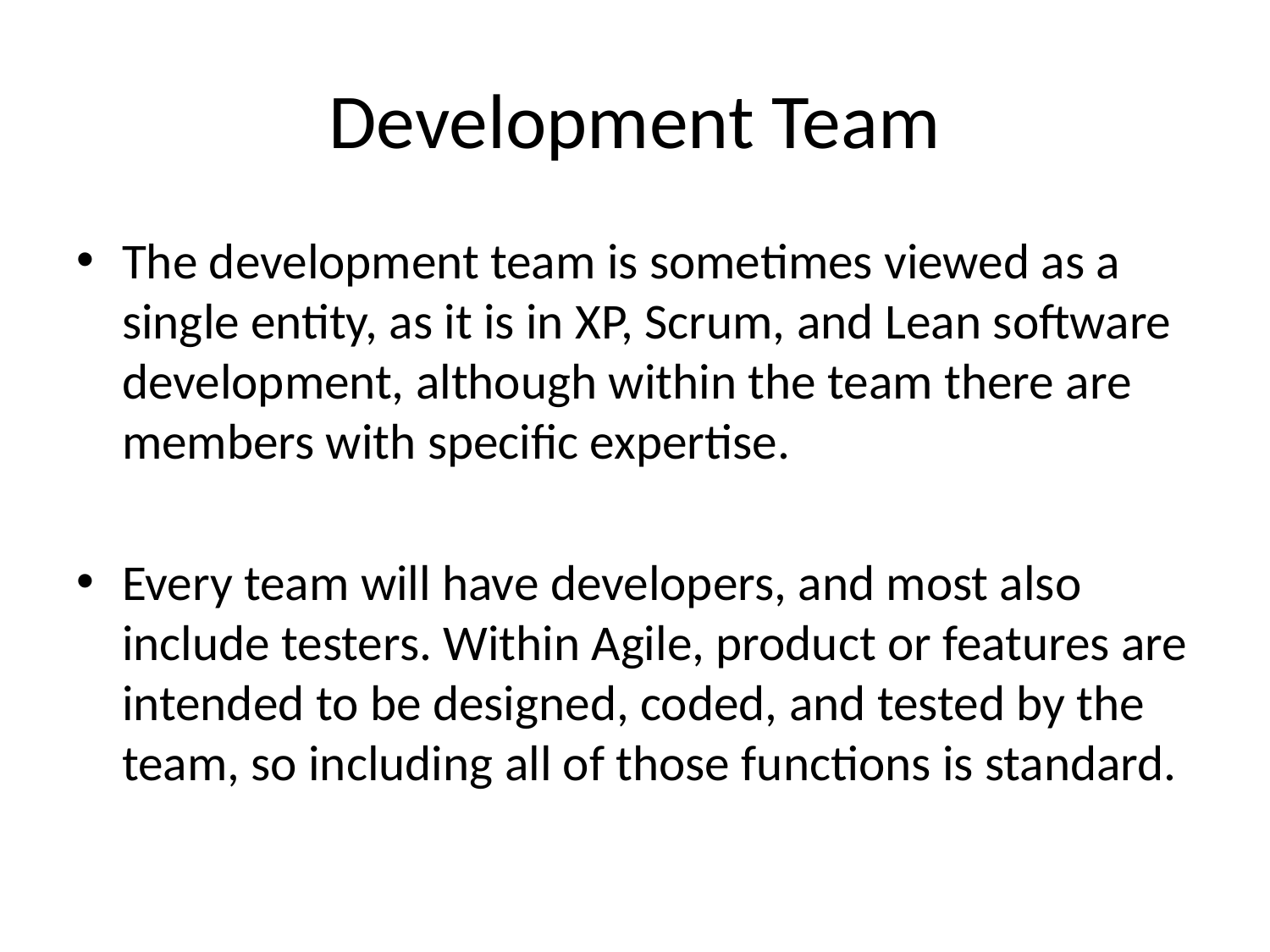

# Development Team
The development team is sometimes viewed as a single entity, as it is in XP, Scrum, and Lean software development, although within the team there are members with specific expertise.

Every team will have developers, and most also include testers. Within Agile, product or features are intended to be designed, coded, and tested by the team, so including all of those functions is standard.